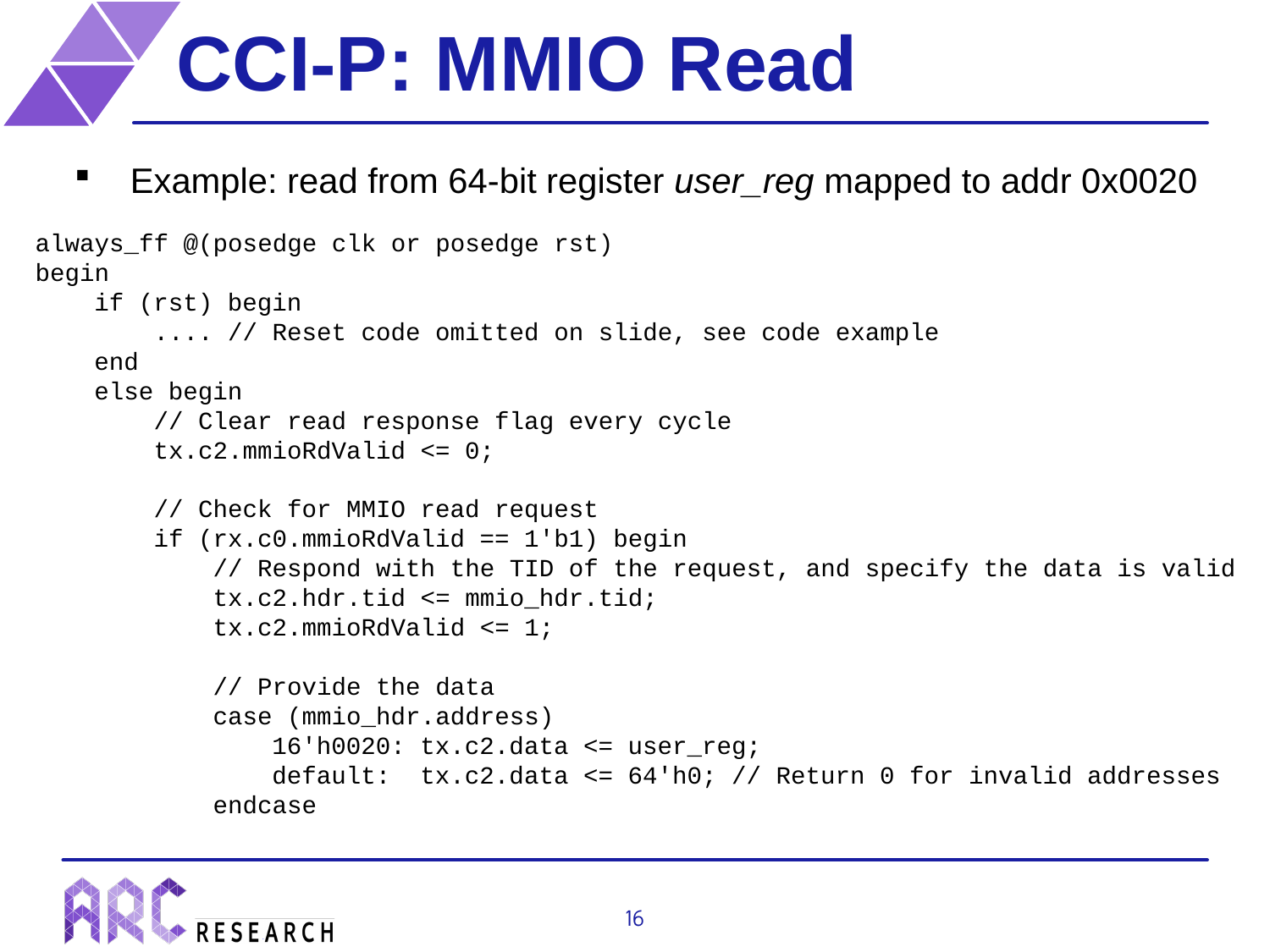

# CCI-P: MMIO Read
Example: read from 64-bit register user_reg mapped to addr 0x0020

always_ff @(posedge clk or posedge rst)
begin
    if (rst) begin
        .... // Reset code omitted on slide, see code example
    end
    else begin
        // Clear read response flag every cycle
        tx.c2.mmioRdValid <= 0;

        // Check for MMIO read request
        if (rx.c0.mmioRdValid == 1'b1) begin
            // Respond with the TID of the request, and specify the data is valid
            tx.c2.hdr.tid <= mmio_hdr.tid;
            tx.c2.mmioRdValid <= 1;

            // Provide the data
            case (mmio_hdr.address)
                16'h0020: tx.c2.data <= user_reg;
                default:  tx.c2.data <= 64'h0; // Return 0 for invalid addresses
            endcase
16